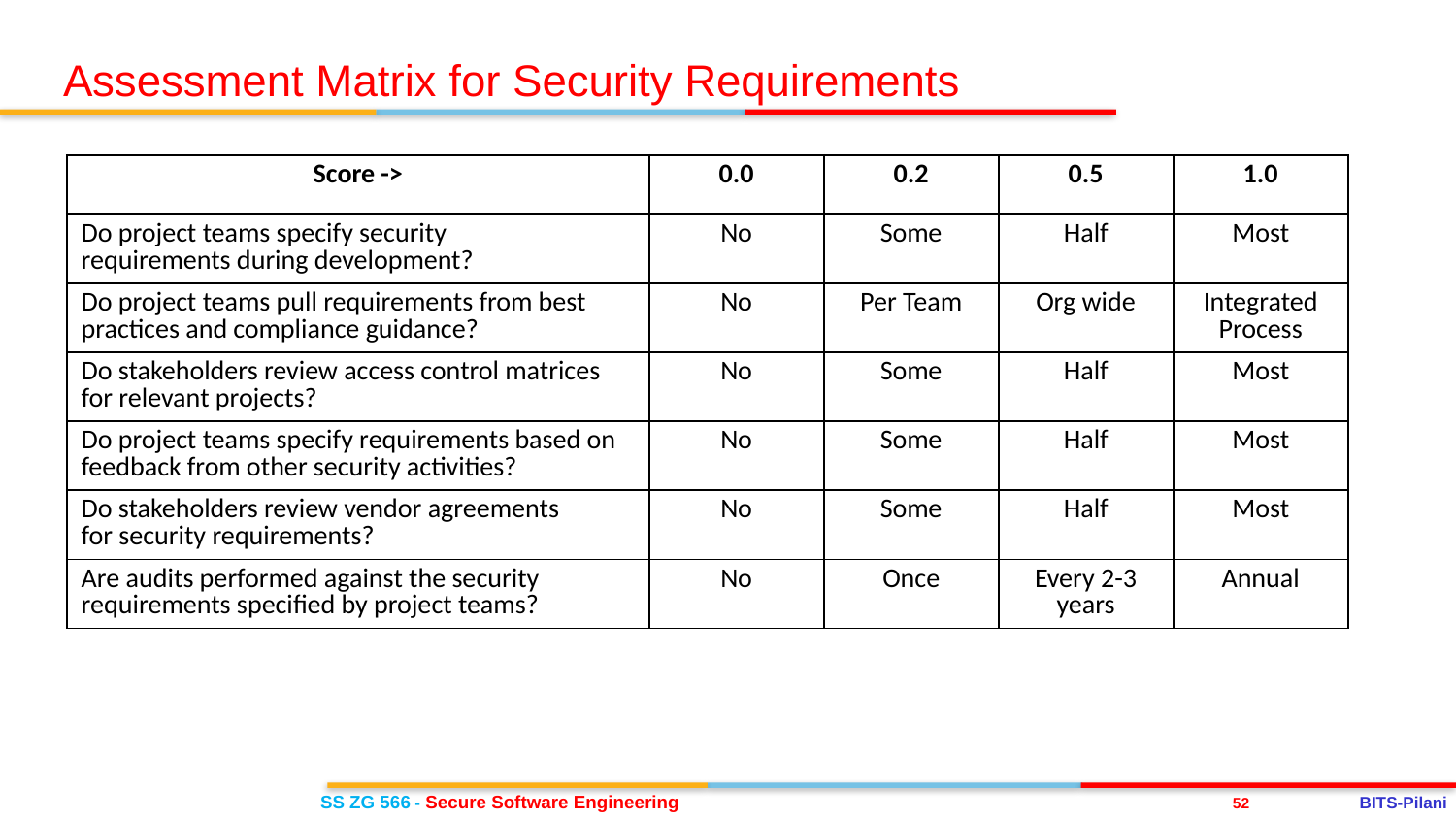

Assessment Matrix for Security Requirements
| Score -> | 0.0 | 0.2 | 0.5 | 1.0 |
| --- | --- | --- | --- | --- |
| Do project teams specify security requirements during development? | No | Some | Half | Most |
| Do project teams pull requirements from best practices and compliance guidance? | No | Per Team | Org wide | Integrated Process |
| Do stakeholders review access control matrices for relevant projects? | No | Some | Half | Most |
| Do project teams specify requirements based on feedback from other security activities? | No | Some | Half | Most |
| Do stakeholders review vendor agreements for security requirements? | No | Some | Half | Most |
| Are audits performed against the security requirements specified by project teams? | No | Once | Every 2-3 years | Annual |